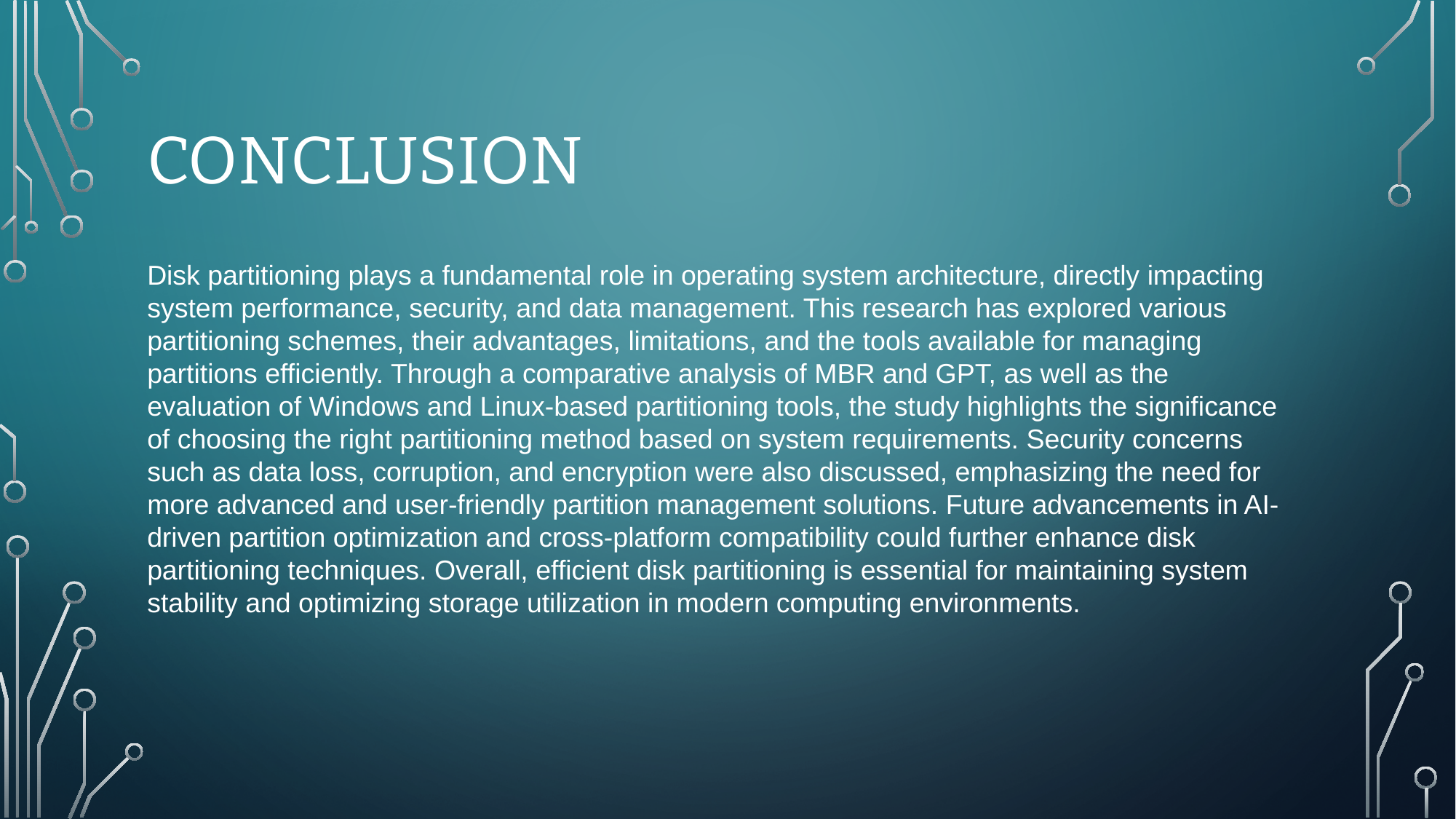

# Conclusion
Disk partitioning plays a fundamental role in operating system architecture, directly impacting system performance, security, and data management. This research has explored various partitioning schemes, their advantages, limitations, and the tools available for managing partitions efficiently. Through a comparative analysis of MBR and GPT, as well as the evaluation of Windows and Linux-based partitioning tools, the study highlights the significance of choosing the right partitioning method based on system requirements. Security concerns such as data loss, corruption, and encryption were also discussed, emphasizing the need for more advanced and user-friendly partition management solutions. Future advancements in AI-driven partition optimization and cross-platform compatibility could further enhance disk partitioning techniques. Overall, efficient disk partitioning is essential for maintaining system stability and optimizing storage utilization in modern computing environments.